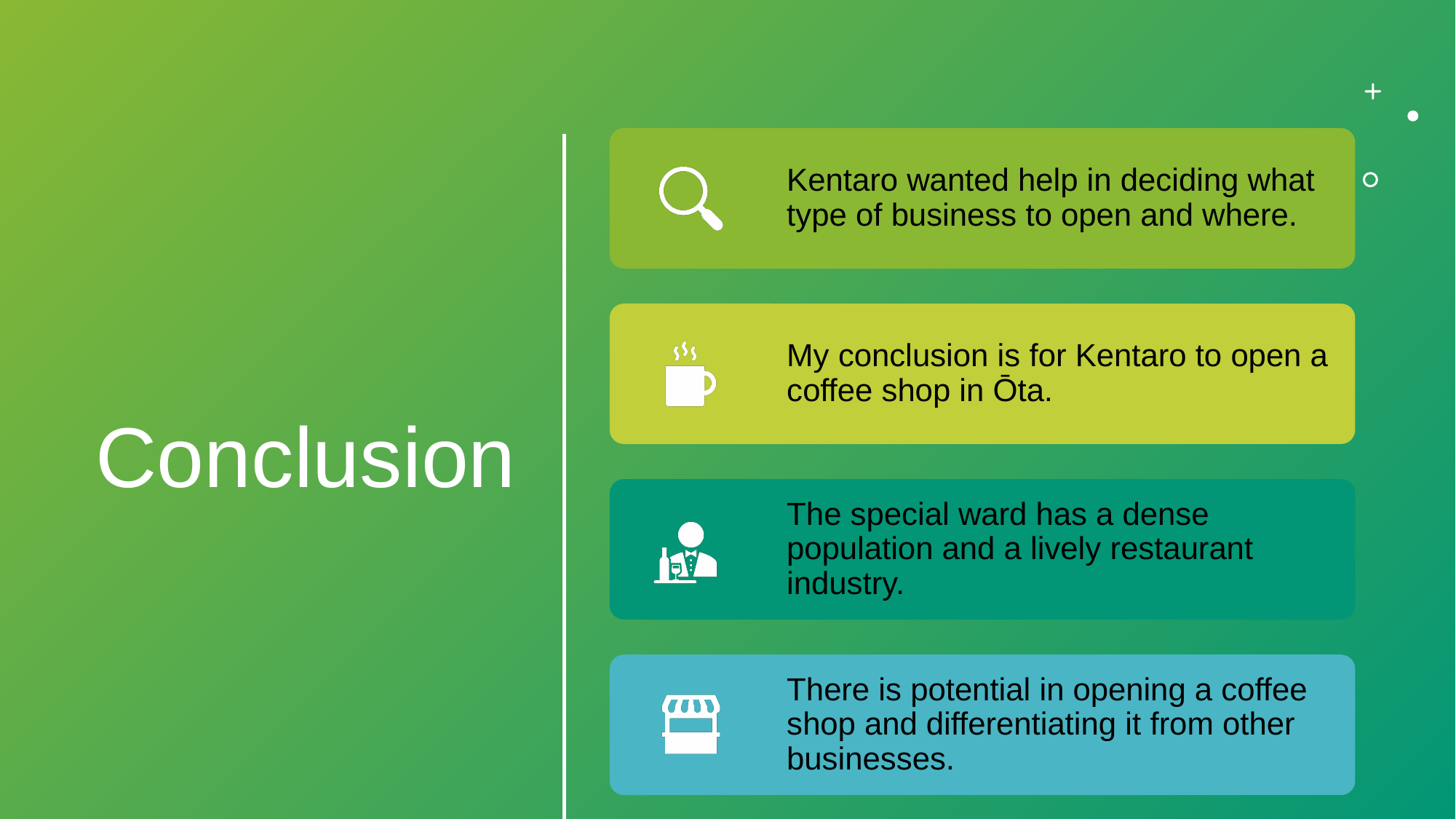

# Conclusion
Kentaro wanted help in deciding what type of business to open and where.
My conclusion is for Kentaro to open a coffee shop in Ōta.
The special ward has a dense population and a lively restaurant industry.
There is potential in opening a coffee shop and differentiating it from other businesses.